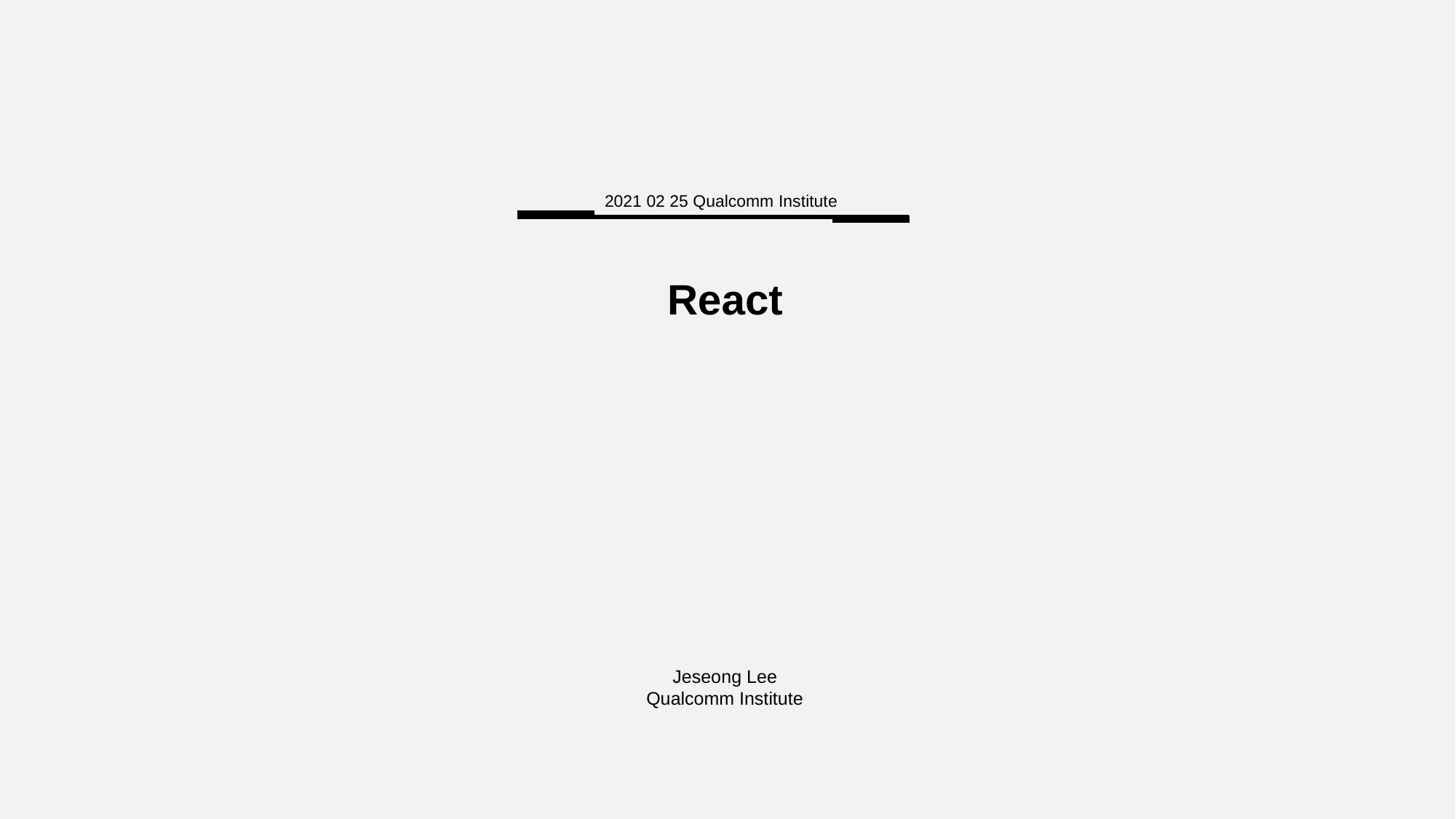

2021 02 25 Qualcomm Institute

React
Jeseong Lee
Qualcomm Institute